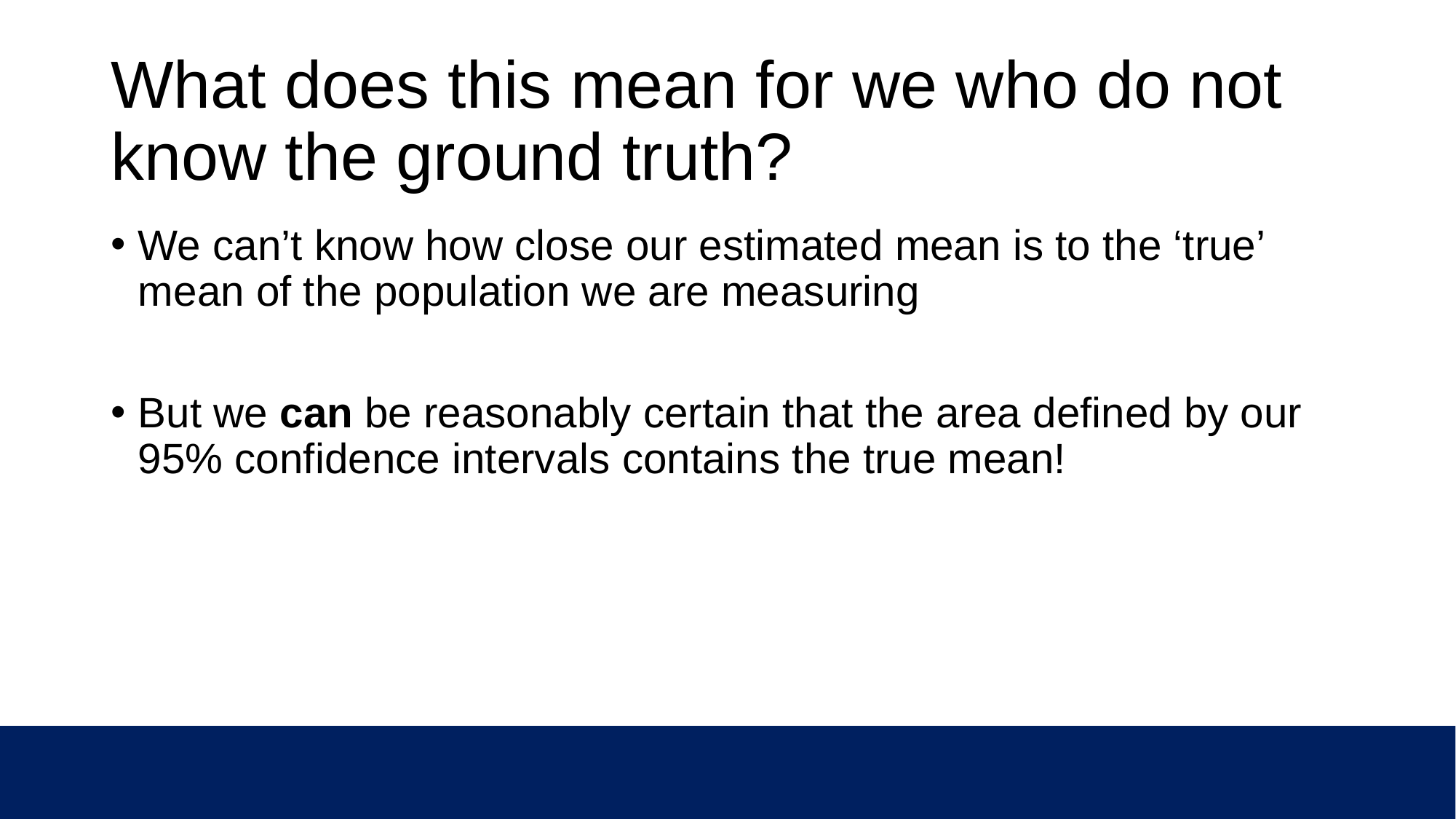

# What does this mean for we who do not know the ground truth?
We can’t know how close our estimated mean is to the ‘true’ mean of the population we are measuring

But we can be reasonably certain that the area defined by our 95% confidence intervals contains the true mean!